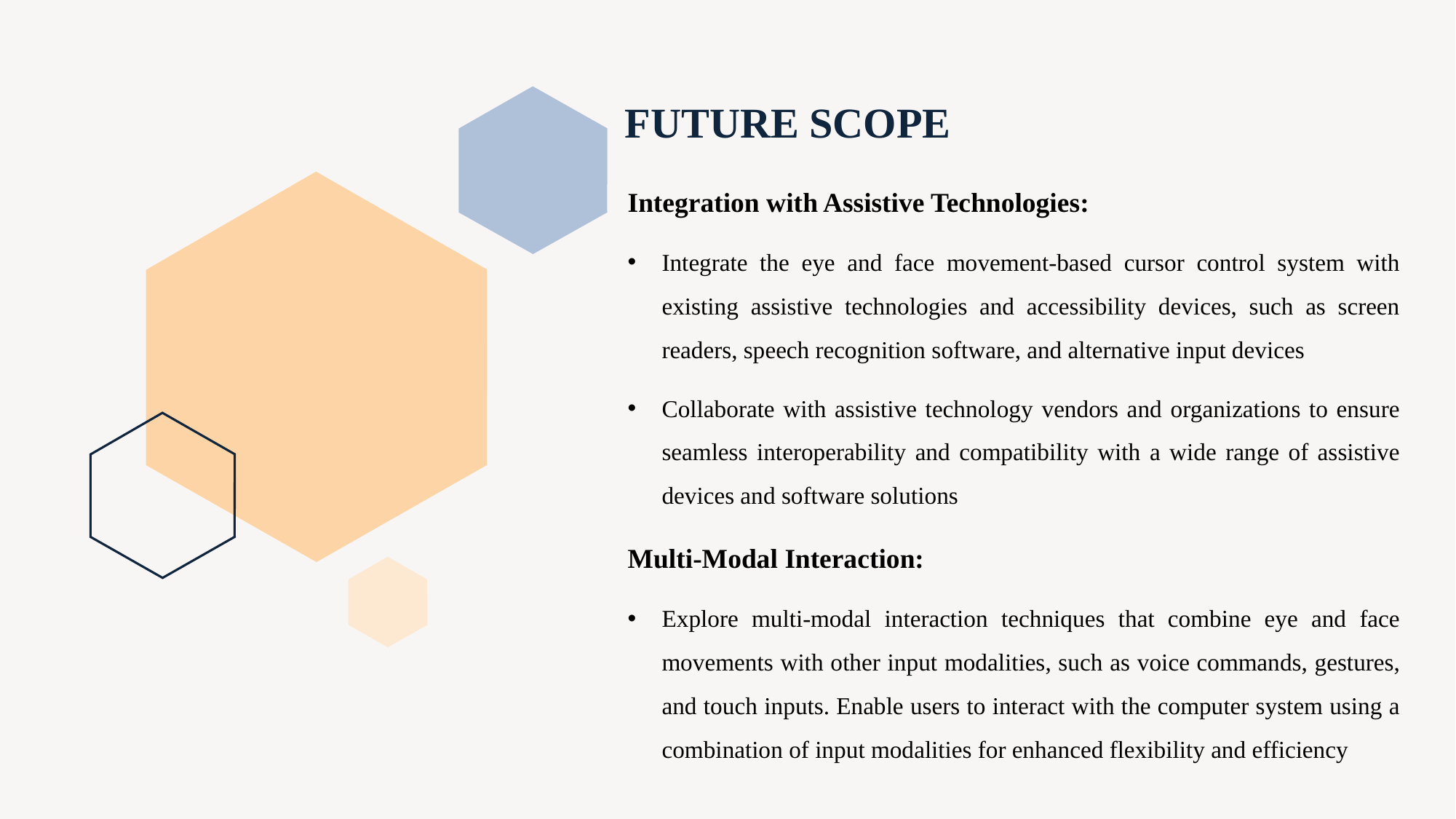

# FUTURE SCOPE
Integration with Assistive Technologies:
Integrate the eye and face movement-based cursor control system with existing assistive technologies and accessibility devices, such as screen readers, speech recognition software, and alternative input devices
Collaborate with assistive technology vendors and organizations to ensure seamless interoperability and compatibility with a wide range of assistive devices and software solutions
Multi-Modal Interaction:
Explore multi-modal interaction techniques that combine eye and face movements with other input modalities, such as voice commands, gestures, and touch inputs. Enable users to interact with the computer system using a combination of input modalities for enhanced flexibility and efficiency